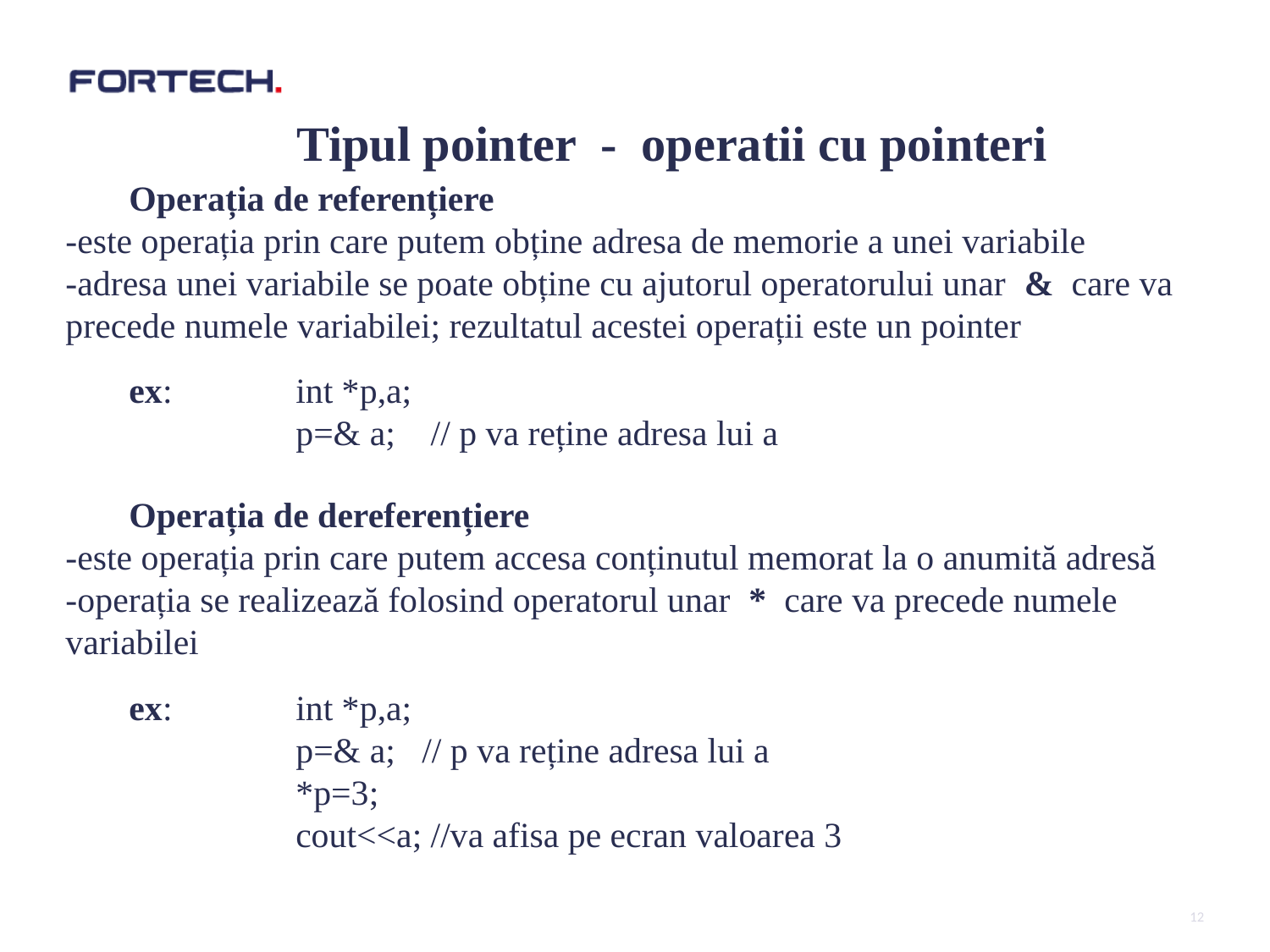

#
Tipul pointer  -  operatii cu pointeri
Operația de referențiere
-este operația prin care putem obține adresa de memorie a unei variabile
-adresa unei variabile se poate obține cu ajutorul operatorului unar  &  care va precede numele variabilei; rezultatul acestei operații este un pointer

ex: 	int *p,a;
		p=& a;    // p va reține adresa lui a

Operația de dereferențiere
-este operația prin care putem accesa conținutul memorat la o anumită adresă
-operația se realizează folosind operatorul unar  *  care va precede numele variabilei

ex: 	int *p,a;
		p=& a;   // p va reține adresa lui a
		*p=3;
		cout<<a; //va afisa pe ecran valoarea 3
12